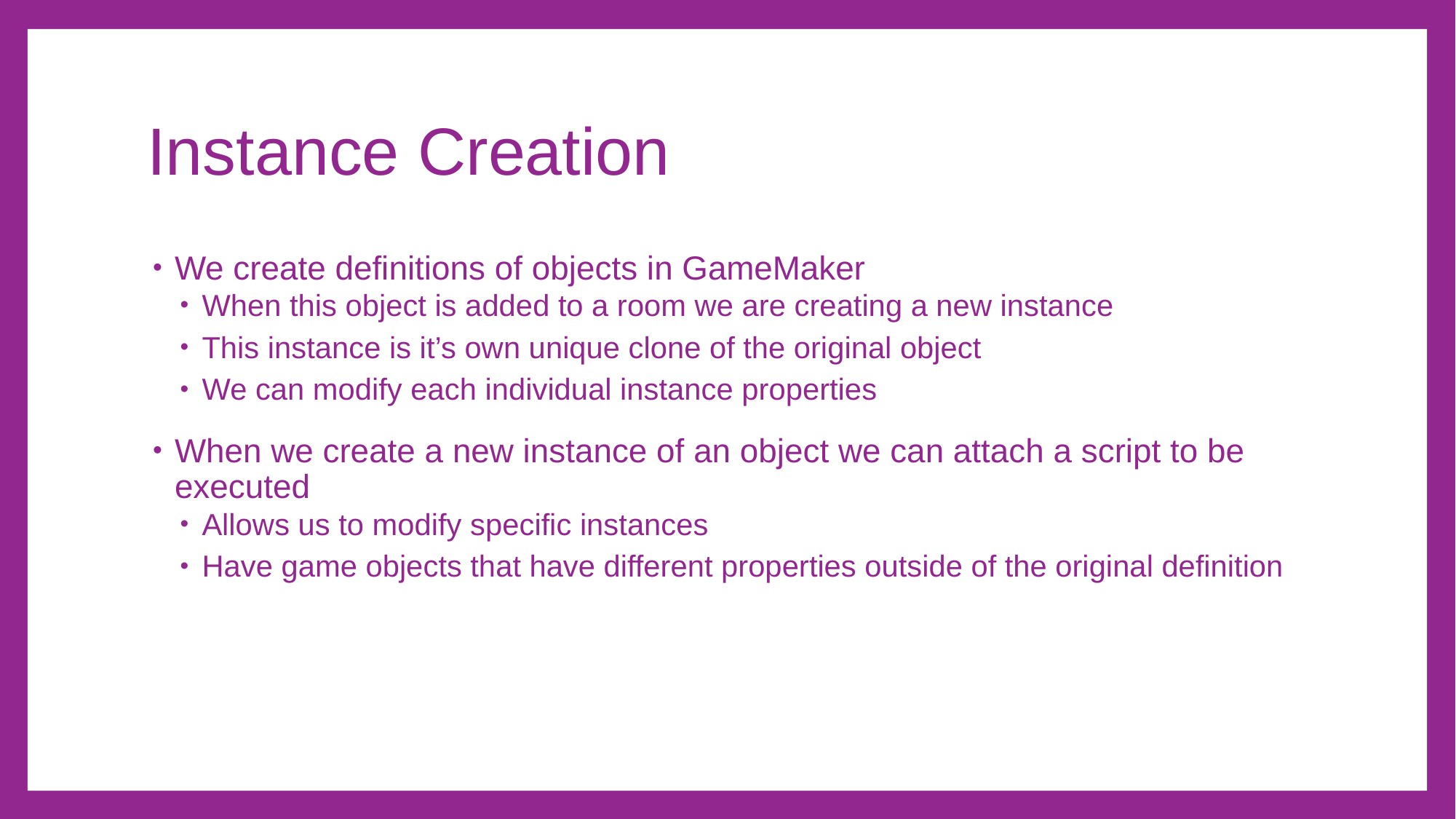

# Instance Creation
We create definitions of objects in GameMaker
When this object is added to a room we are creating a new instance
This instance is it’s own unique clone of the original object
We can modify each individual instance properties
When we create a new instance of an object we can attach a script to be executed
Allows us to modify specific instances
Have game objects that have different properties outside of the original definition